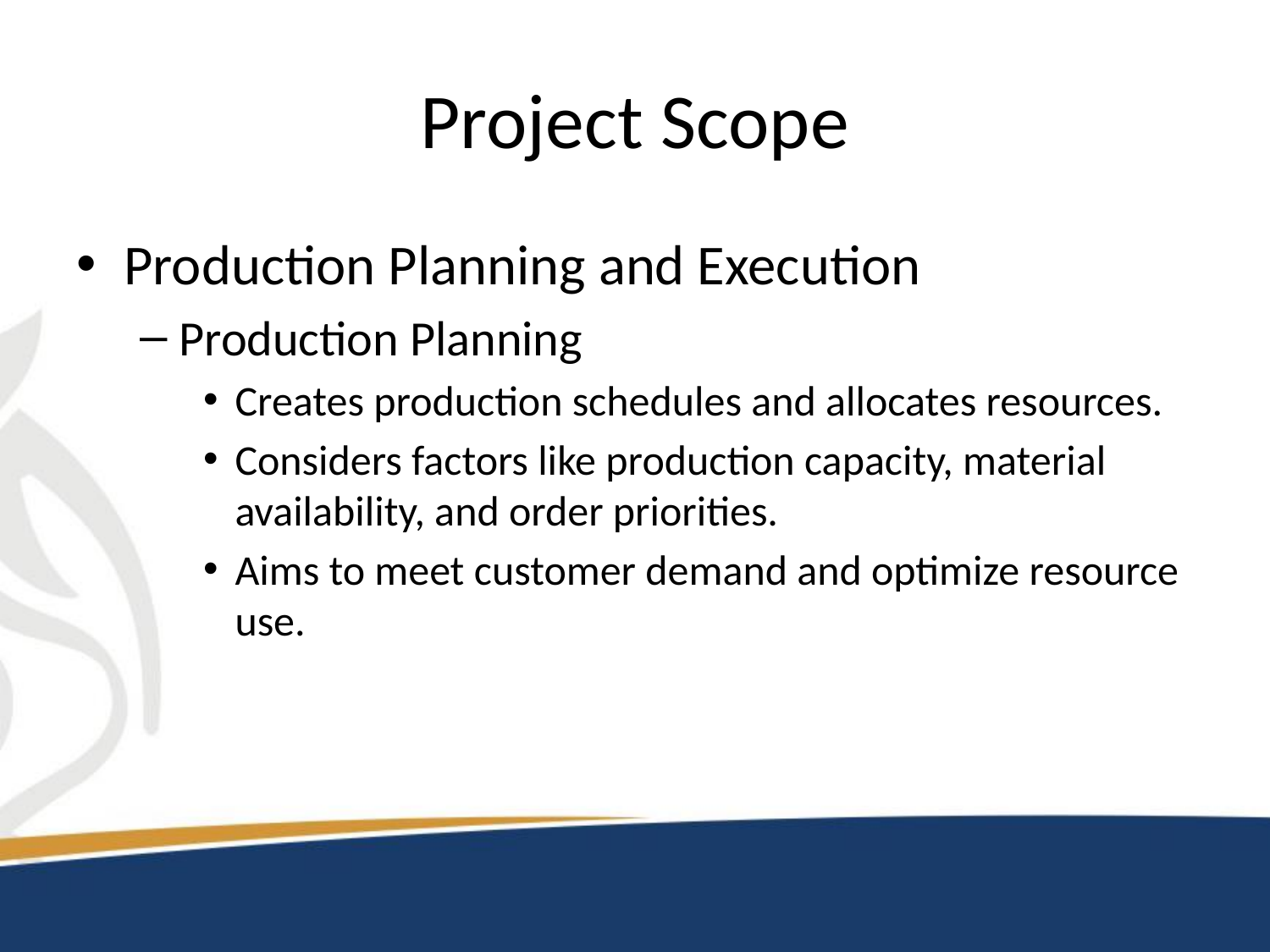

# Project Scope
Production Planning and Execution
Production Planning
Creates production schedules and allocates resources.
Considers factors like production capacity, material availability, and order priorities.
Aims to meet customer demand and optimize resource use.